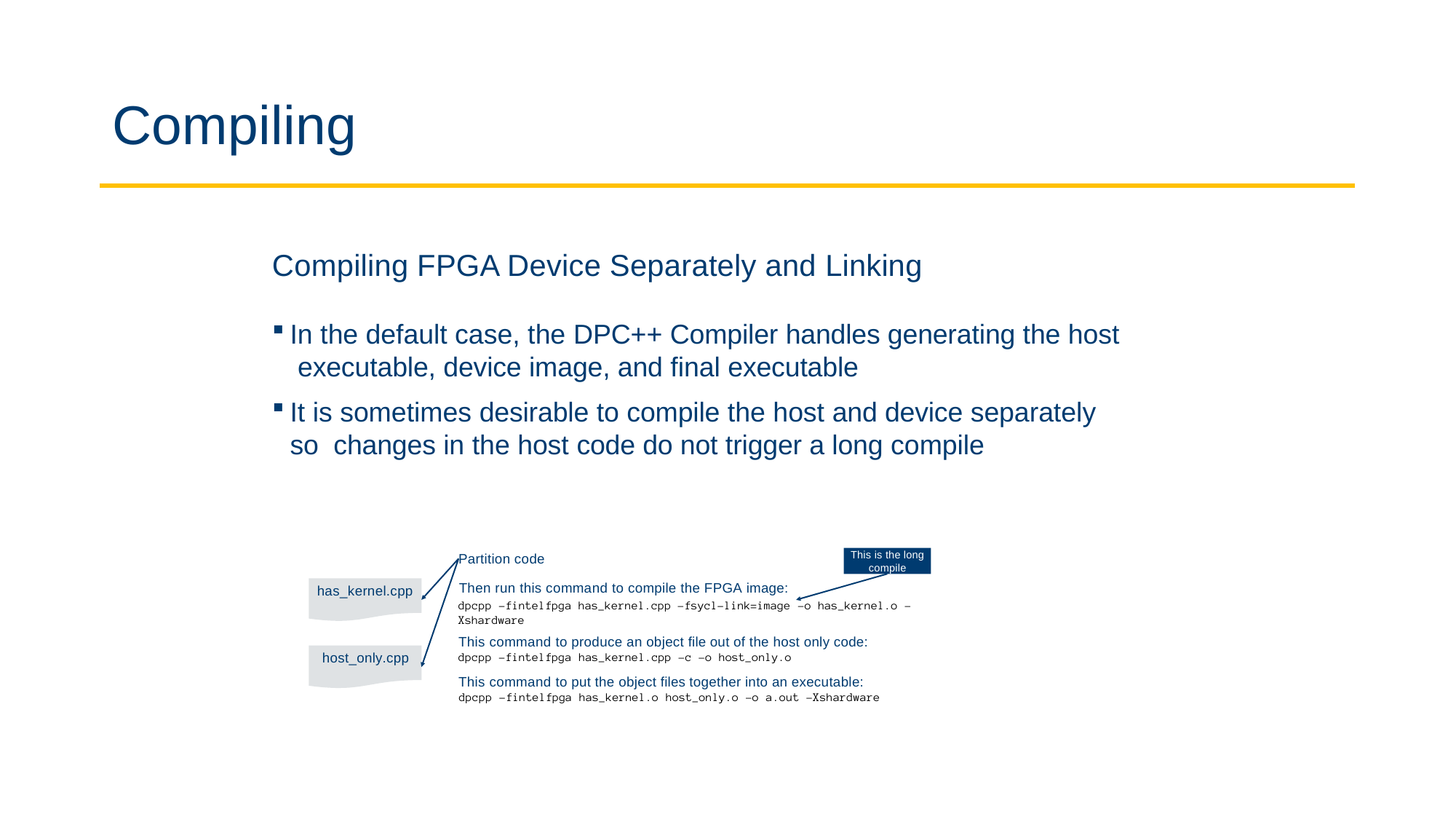

# Compiling
Compiling FPGA Device Separately and Linking
In the default case, the DPC++ Compiler handles generating the host  executable, device image, and final executable
It is sometimes desirable to compile the host and device separately so  changes in the host code do not trigger a long compile
This is the long
compile
Partition code

Then run this command to compile the FPGA image:
dpcpp -fintelfpga has_kernel.cpp –fsycl-link=image –o has_kernel.o –Xshardware
This command to produce an object file out of the host only code:
dpcpp -fintelfpga has_kernel.cpp –c –o host_only.o
This command to put the object files together into an executable:
dpcpp -fintelfpga has_kernel.o host_only.o –o a.out –Xshardware

has_kernel.cpp

host_only.cpp